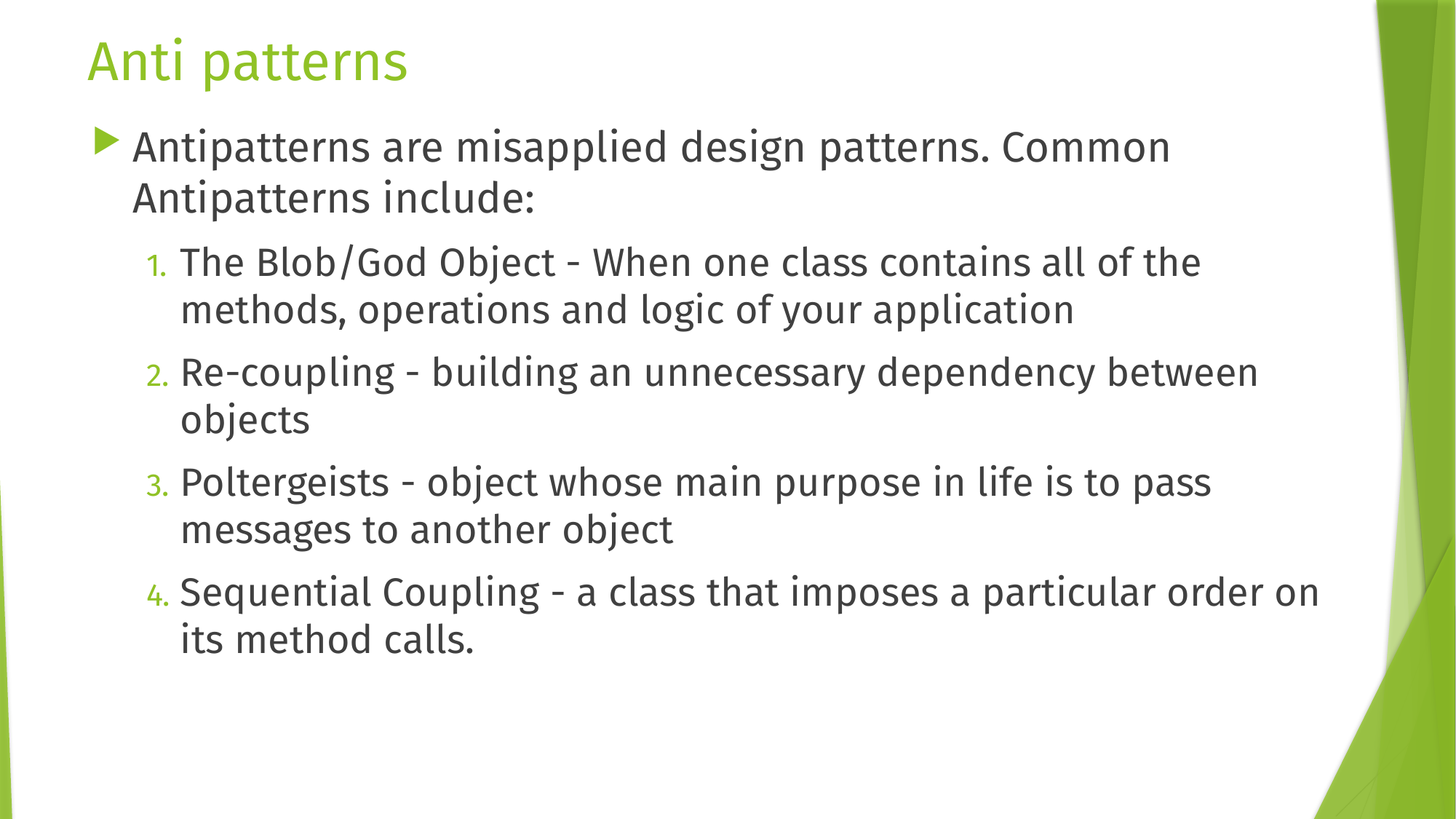

# Anti patterns
Antipatterns are misapplied design patterns. Common Antipatterns include:
The Blob/God Object - When one class contains all of the methods, operations and logic of your application
Re-coupling - building an unnecessary dependency between objects
Poltergeists - object whose main purpose in life is to pass messages to another object
Sequential Coupling - a class that imposes a particular order on its method calls.